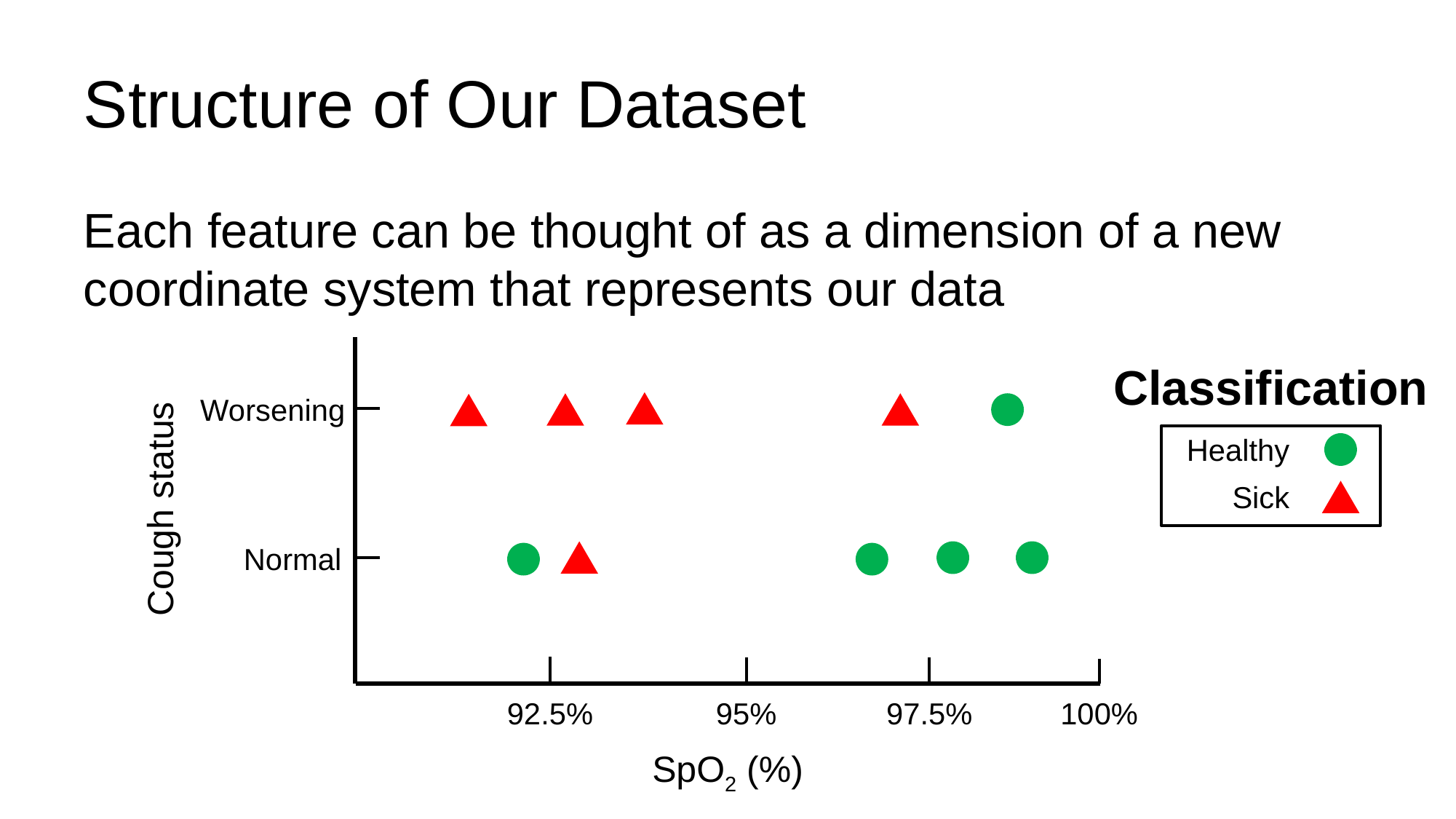

# Structure of Our Dataset
Each feature can be thought of as a dimension of a new coordinate system that represents our data
Worsening
Cough status
Normal
Classification

Healthy

Sick

92.5%
95%
100%
97.5%
SpO2 (%)